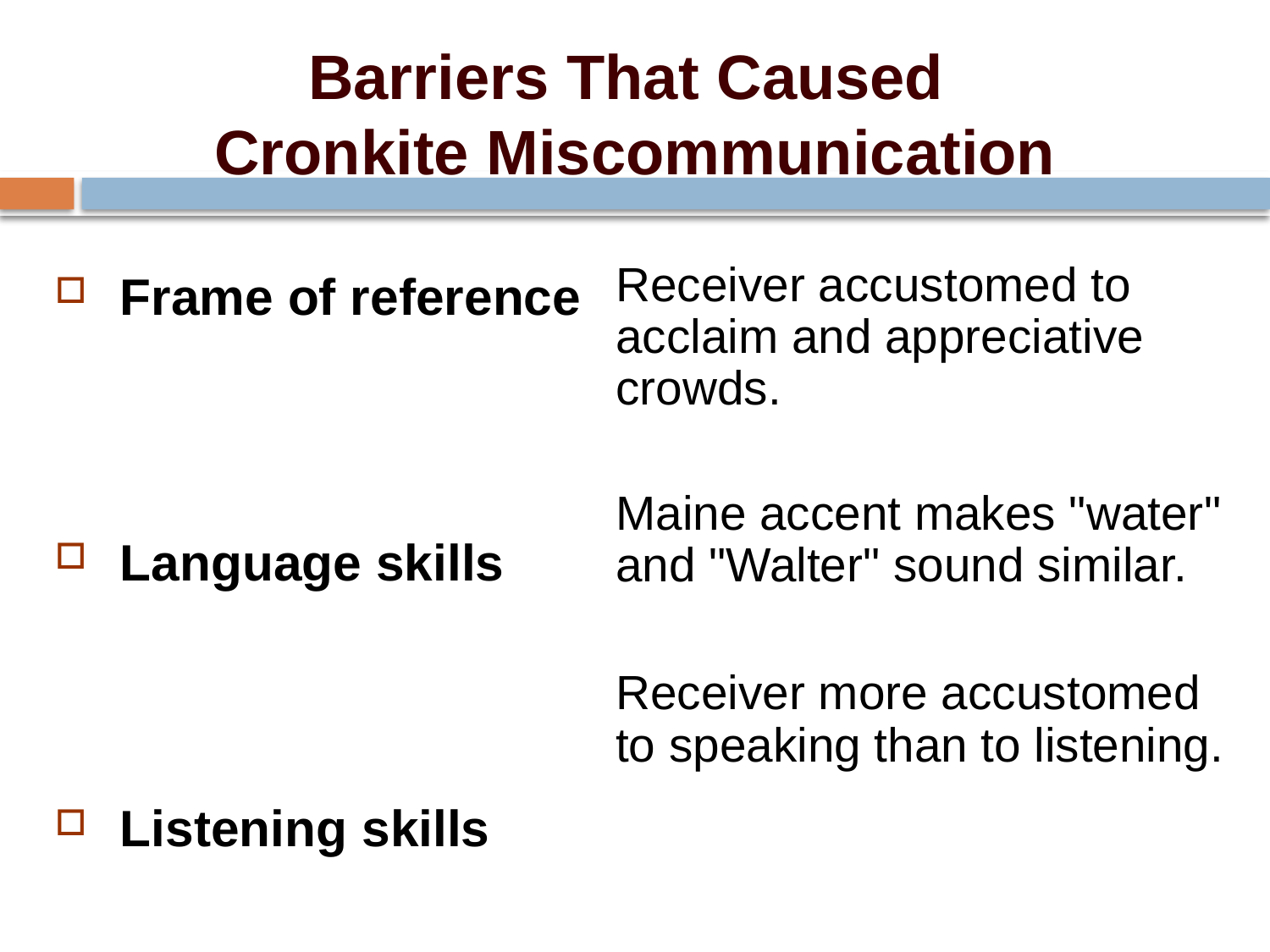

# Barriers That Caused Cronkite Miscommunication
Receiver accustomed to acclaim and appreciative crowds.

Maine accent makes "water" and "Walter" sound similar.

Receiver more accustomed to speaking than to listening.
Frame of reference

Language skills

Listening skills